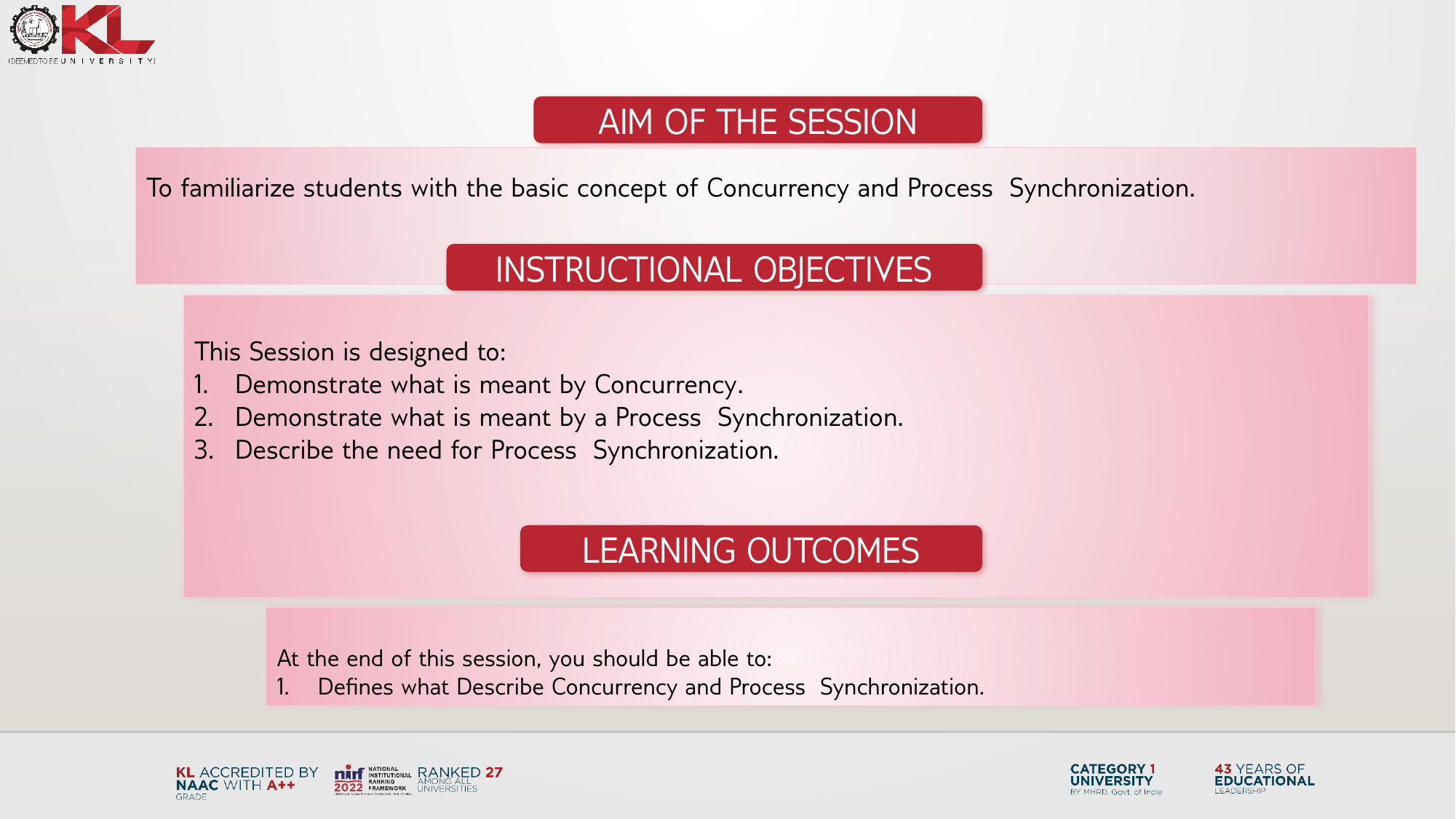

AIM OF THE SESSION
To familiarize students with the basic concept of Concurrency and Process  Synchronization.

INSTRUCTIONAL OBJECTIVES
This Session is designed to:
Demonstrate what is meant by Concurrency.
Demonstrate what is meant by a Process  Synchronization.
Describe the need for Process  Synchronization.

LEARNING OUTCOMES
At the end of this session, you should be able to:
Defines what Describe Concurrency and Process  Synchronization.
2